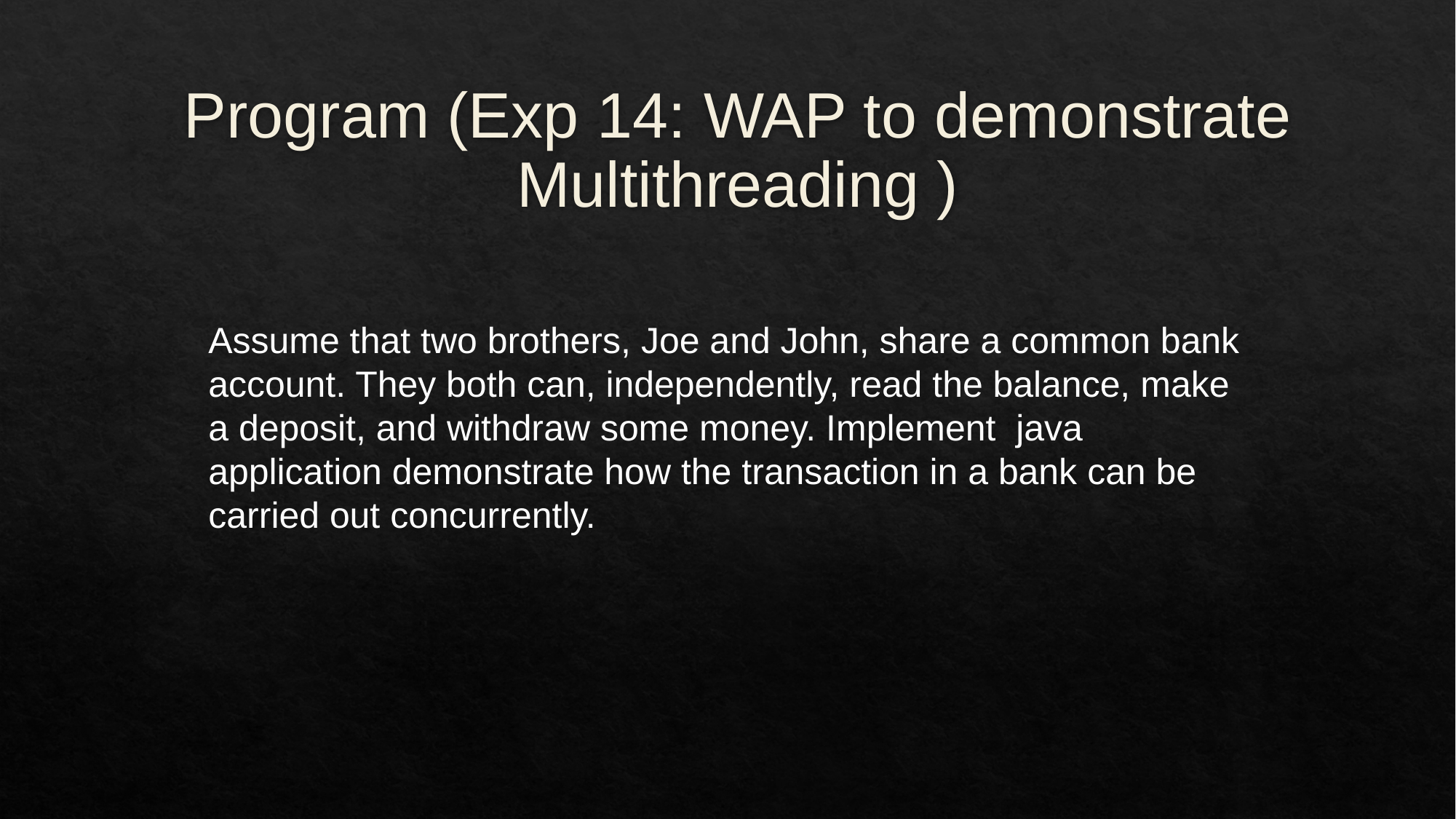

# Program (Exp 14: WAP to demonstrate Multithreading )
Assume that two brothers, Joe and John, share a common bank account. They both can, independently, read the balance, make a deposit, and withdraw some money. Implement  java application demonstrate how the transaction in a bank can be carried out concurrently.